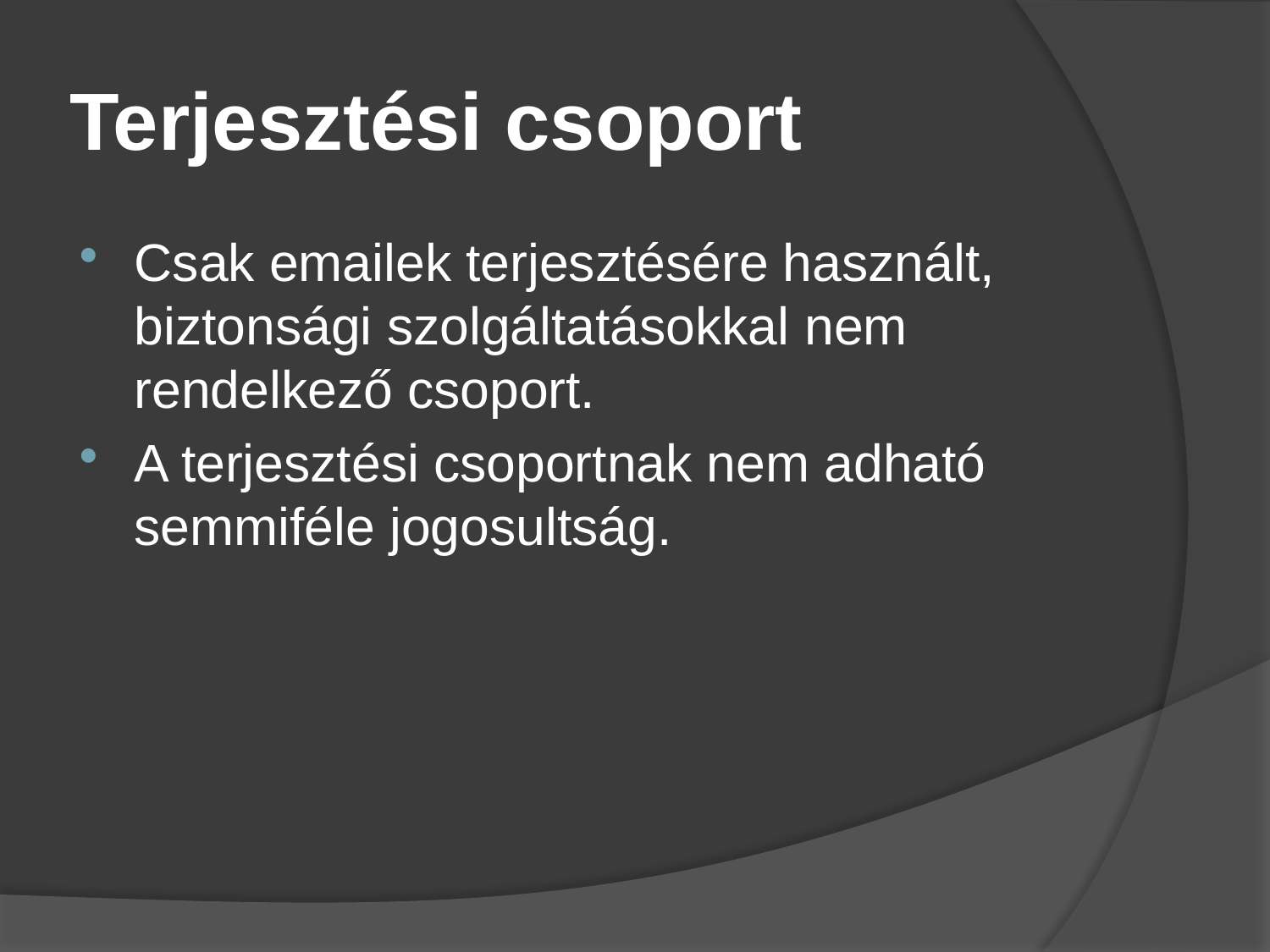

# Terjesztési csoport
Csak emailek terjesztésére használt, biztonsági szolgáltatásokkal nem rendelkező csoport.
A terjesztési csoportnak nem adható semmiféle jogosultság.